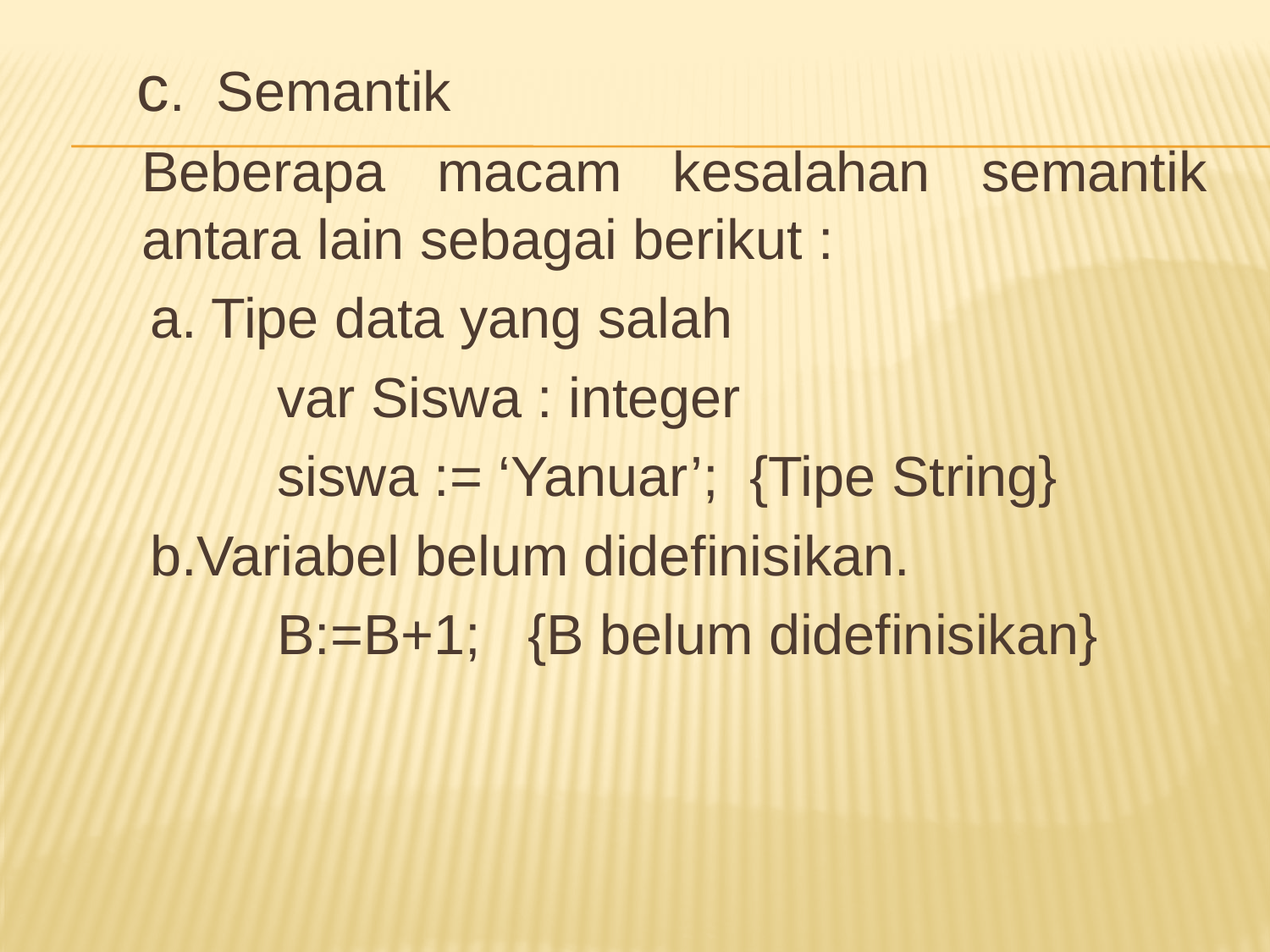

c.  Semantik
Beberapa macam kesalahan semantik antara lain sebagai berikut :
	a. Tipe data yang salah
		var Siswa : integer
       	siswa := ‘Yanuar’;  {Tipe String}
	b.Variabel belum didefinisikan.
		B:=B+1;   {B belum didefinisikan}